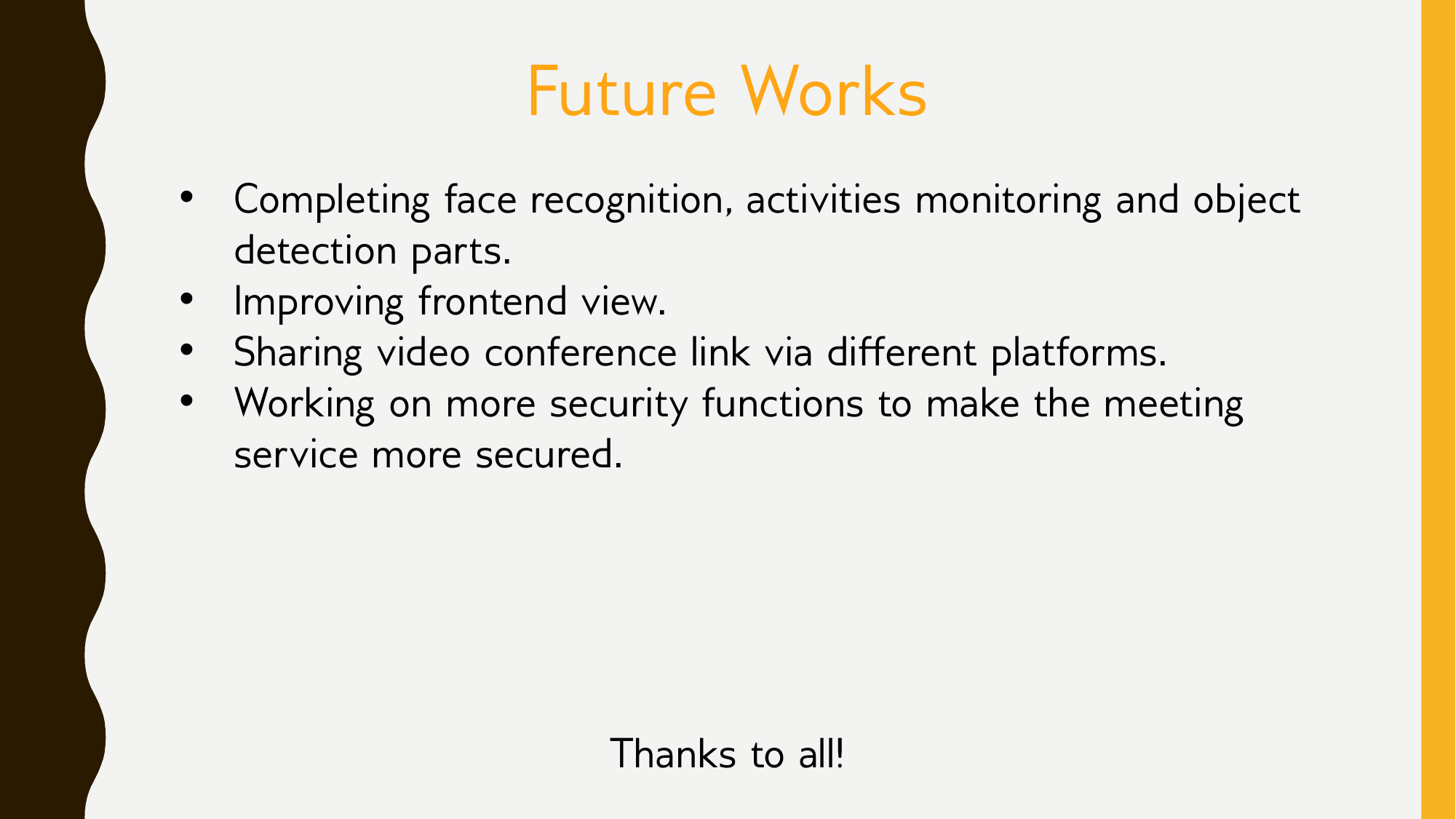

Future Works
Completing face recognition, activities monitoring and object detection parts.
Improving frontend view.
Sharing video conference link via different platforms.
Working on more security functions to make the meeting service more secured.
Thanks to all!